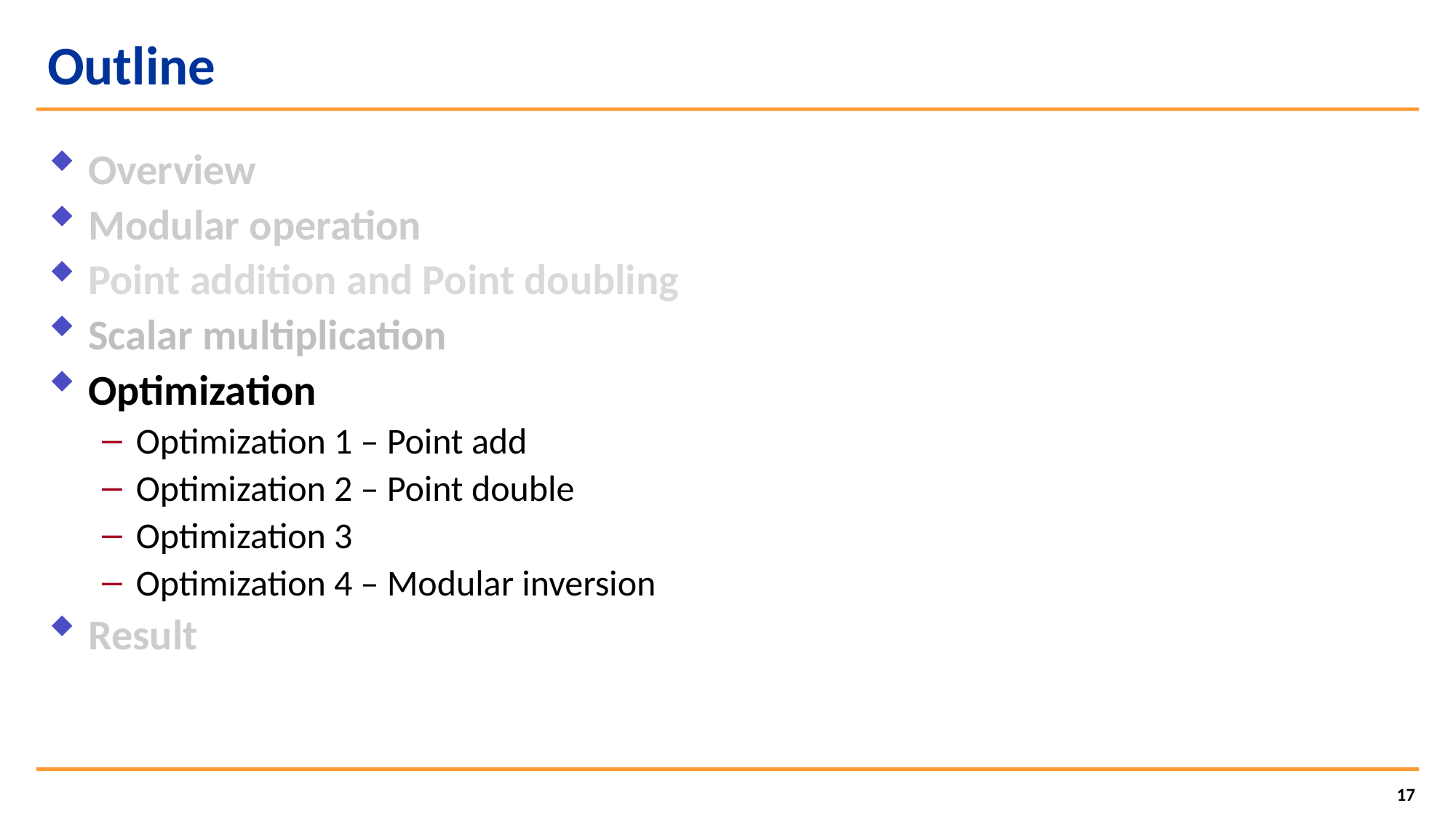

# Outline
Overview
Modular operation
Point addition and Point doubling
Scalar multiplication
Optimization
Optimization 1 – Point add
Optimization 2 – Point double
Optimization 3
Optimization 4 – Modular inversion
Result

17